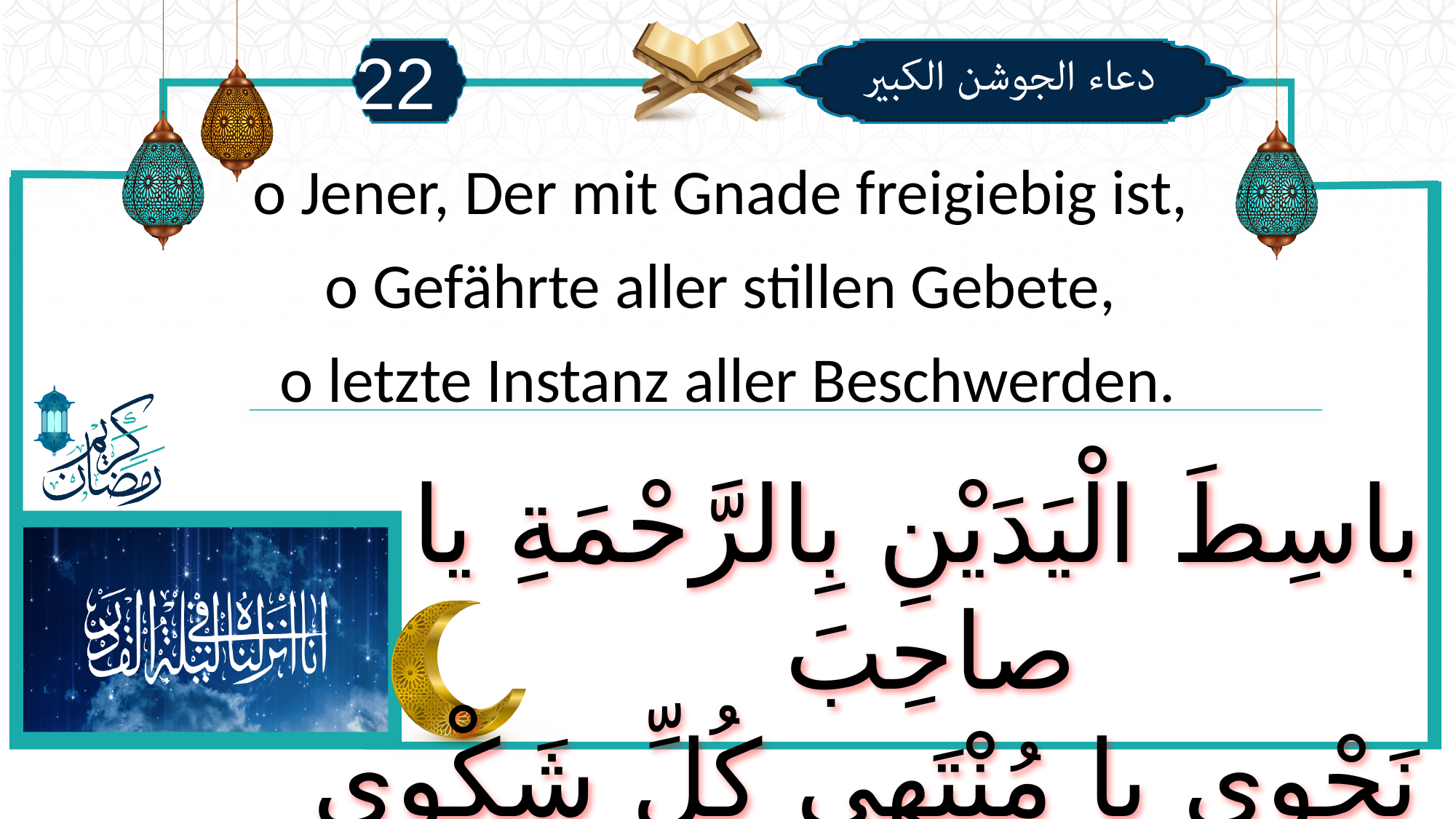

22
o Jener, Der mit Gnade freigiebig ist,
o Gefährte aller stillen Gebete,
o letzte Instanz aller Beschwerden.
 يا باسِطَ الْيَدَيْنِ بِالرَّحْمَةِ يا صاحِبَ
كُلِّ نَجْوى يا مُنْتَهى كُلِّ شَكْوى